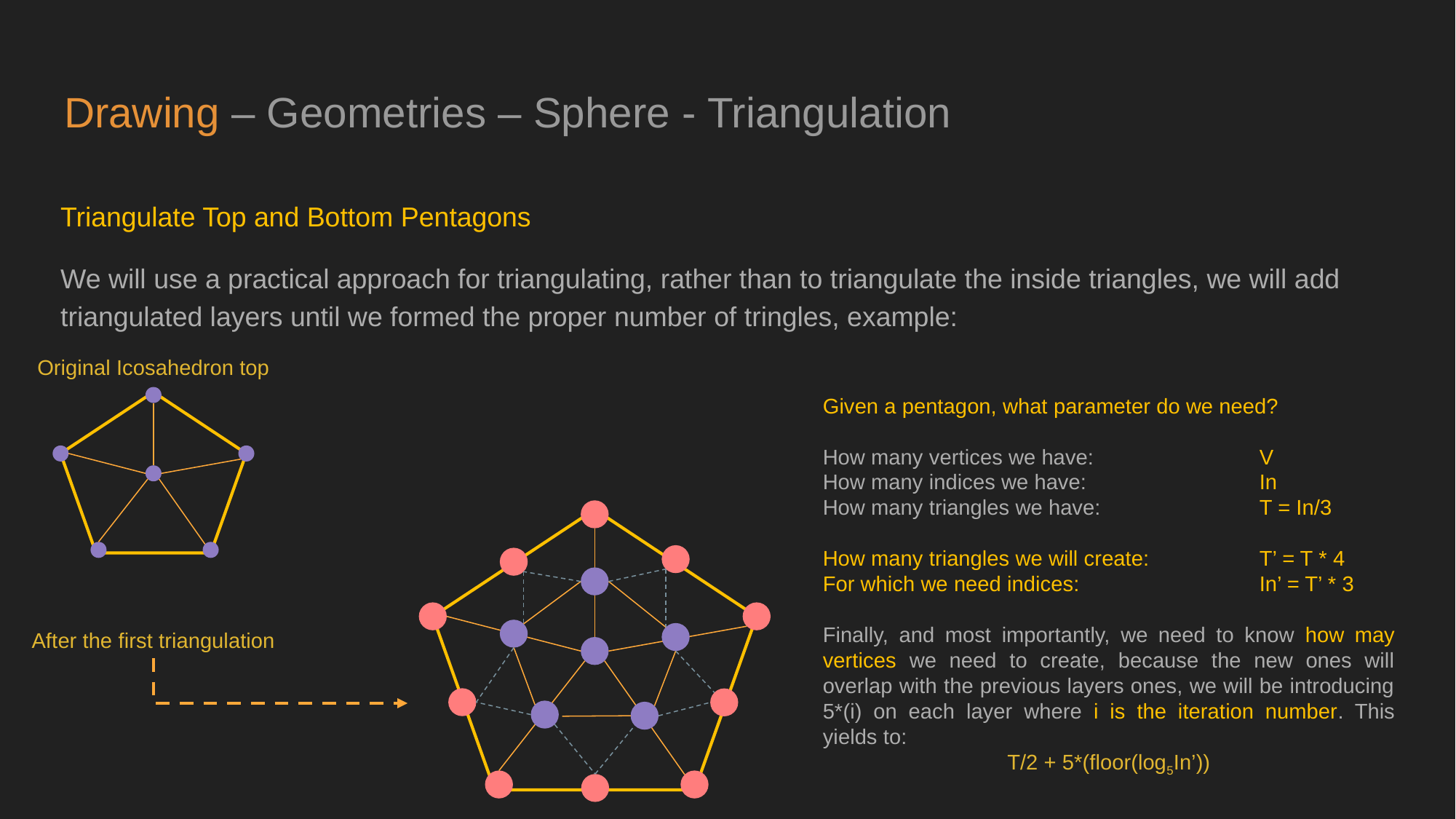

# Drawing – Geometries – Sphere - Triangulation
Triangulate Top and Bottom Pentagons
We will use a practical approach for triangulating, rather than to triangulate the inside triangles, we will add triangulated layers until we formed the proper number of tringles, example:
Original Icosahedron top

Given a pentagon, what parameter do we need?

How many vertices we have: 		V
How many indices we have:		In
How many triangles we have:		T = In/3

How many triangles we will create:		T’ = T * 4
For which we need indices:		In’ = T’ * 3

Finally, and most importantly, we need to know how may vertices we need to create, because the new ones will overlap with the previous layers ones, we will be introducing 5*(i) on each layer where i is the iteration number. This yields to:
T/2 + 5*(floor(log5In’))

After the first triangulation